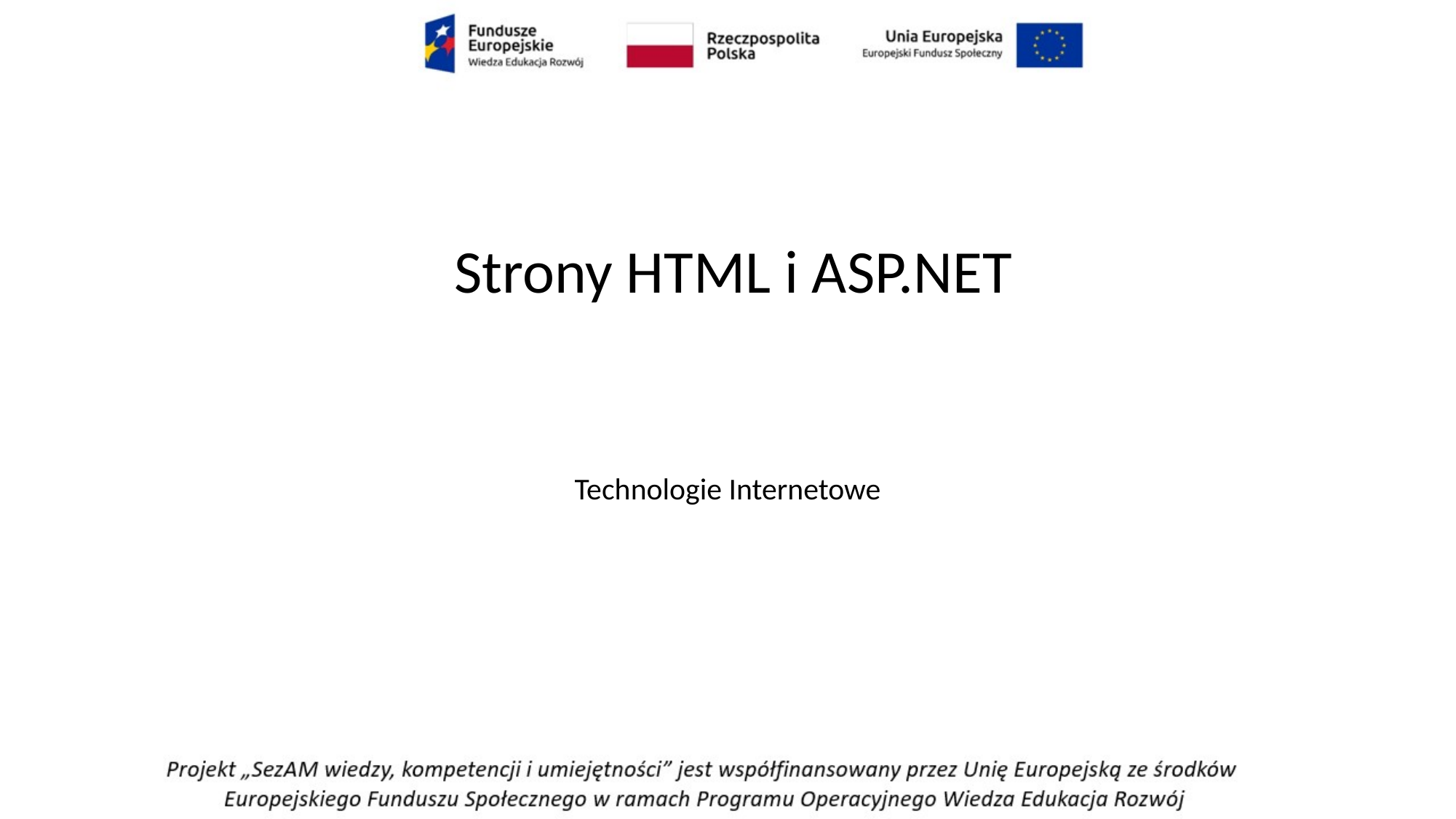

# Strony HTML i ASP.NET
Technologie Internetowe